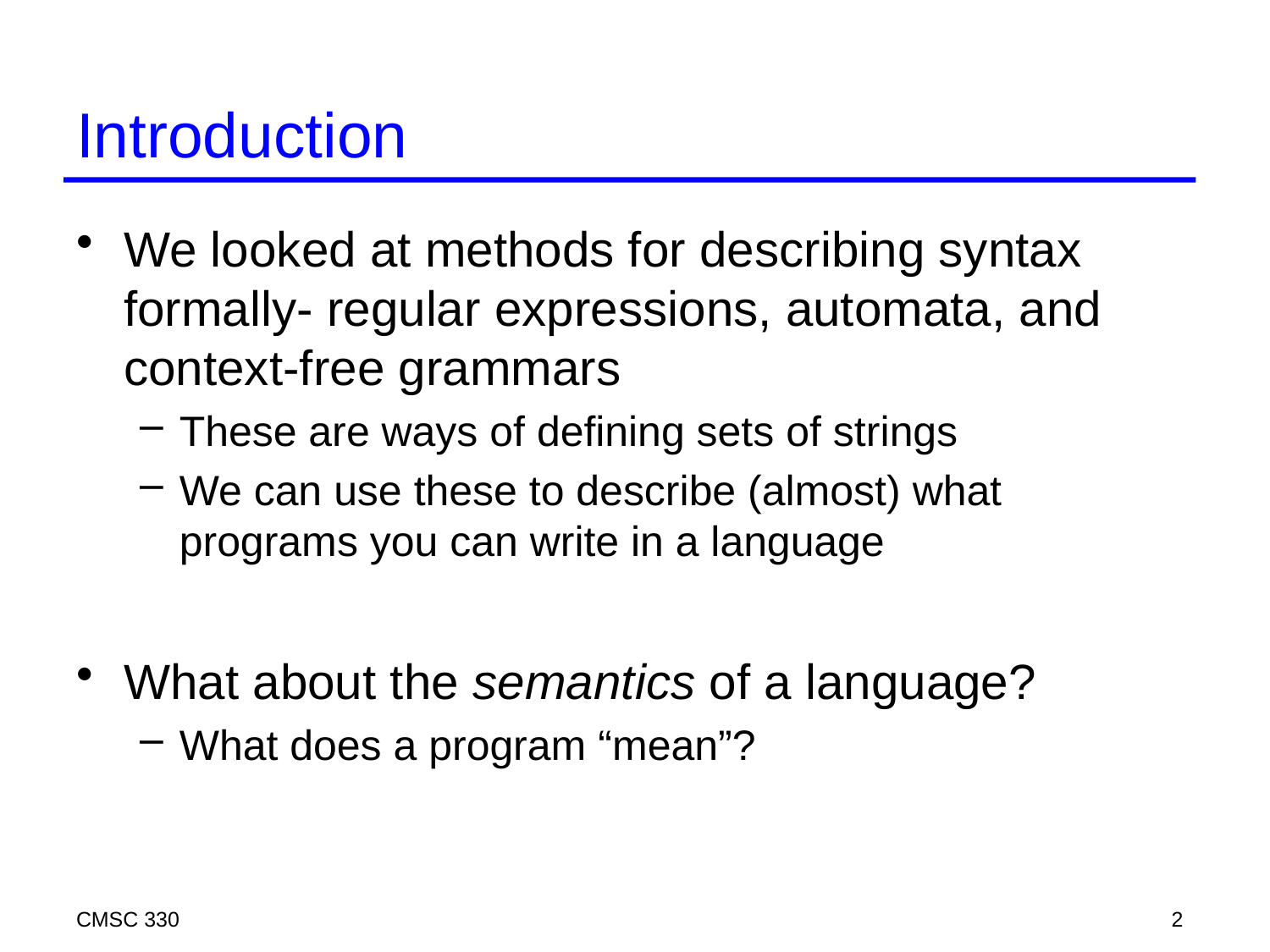

# Introduction
We looked at methods for describing syntax formally- regular expressions, automata, and context-free grammars
These are ways of defining sets of strings
We can use these to describe (almost) what programs you can write in a language

What about the semantics of a language?
What does a program “mean”?
CMSC 330
2